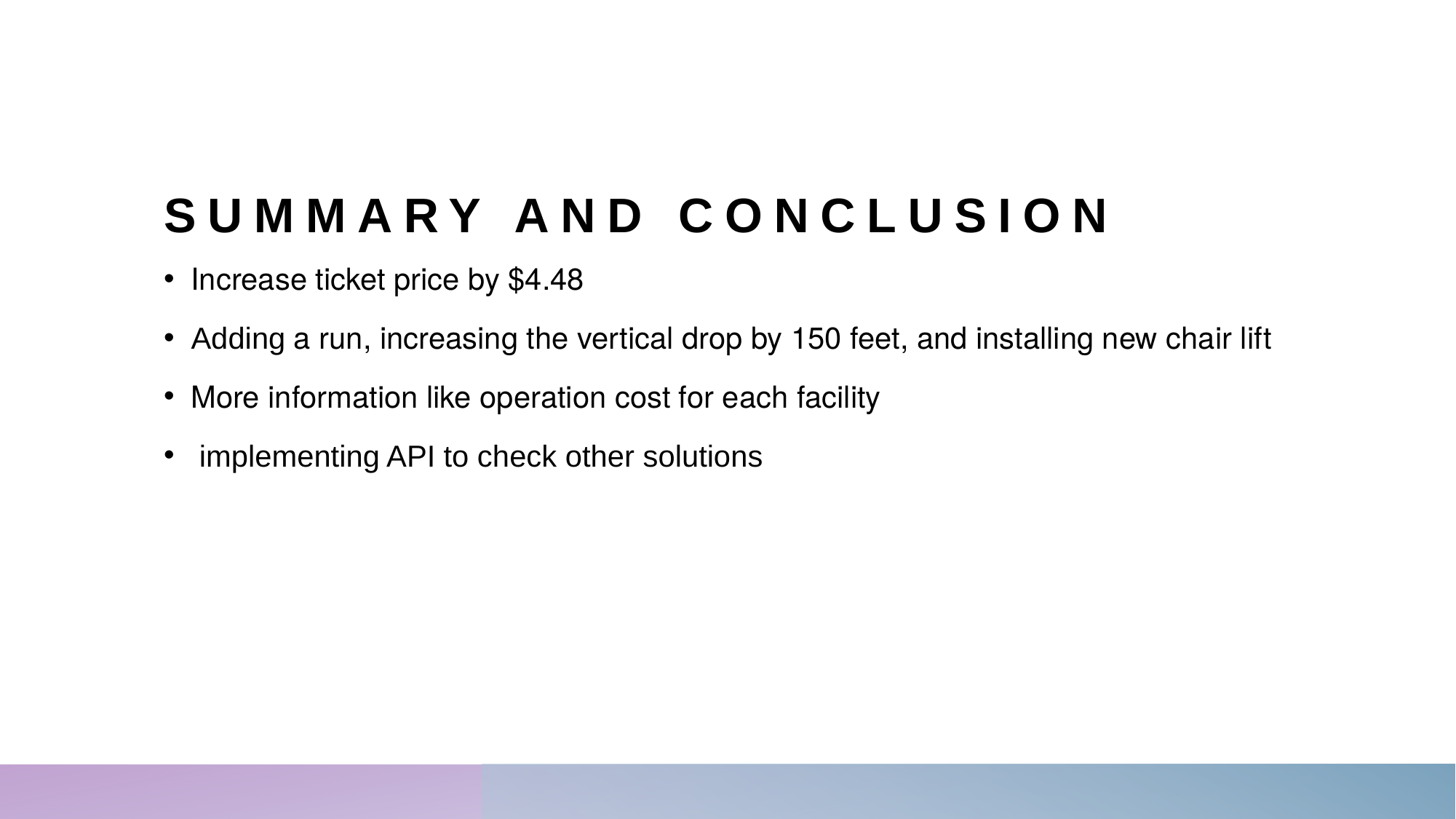

# Summary and conclusion
Increase ticket price by $4.48
Adding a run, increasing the vertical drop by 150 feet, and installing new chair lift
More information like operation cost for each facility
 implementing API to check other solutions